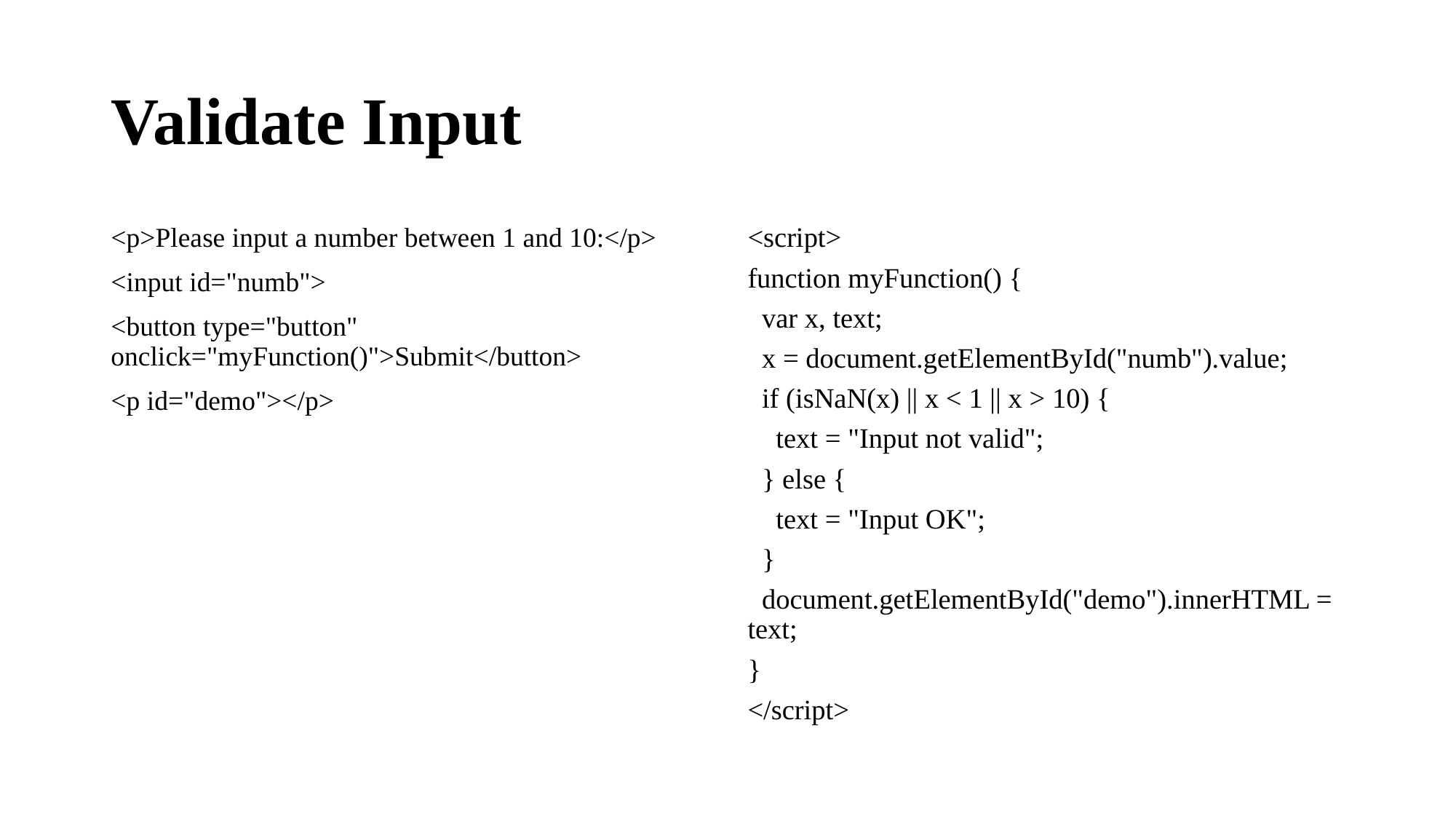

# Validate Input
<p>Please input a number between 1 and 10:</p>
<input id="numb">
<button type="button" onclick="myFunction()">Submit</button>
<p id="demo"></p>
<script>
function myFunction() {
  var x, text;
  x = document.getElementById("numb").value;
  if (isNaN(x) || x < 1 || x > 10) {
    text = "Input not valid";
  } else {
    text = "Input OK";
  }
  document.getElementById("demo").innerHTML = text;
}
</script>